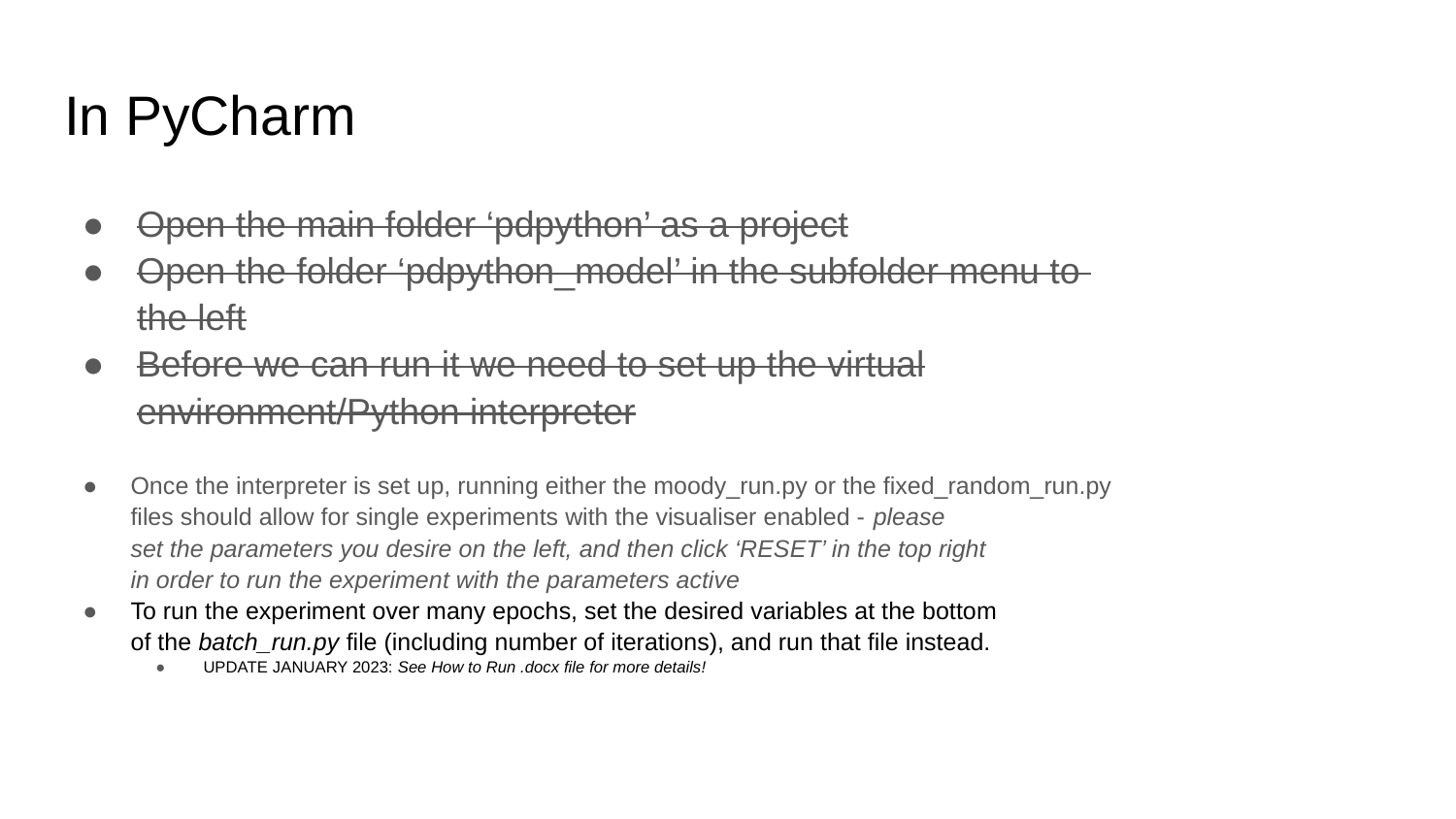

# In PyCharm
Open the main folder ‘pdpython’ as a project
Open the folder ‘pdpython_model’ in the subfolder menu to
the left
Before we can run it we need to set up the virtual
environment/Python interpreter
Once the interpreter is set up, running either the moody_run.py or the fixed_random_run.py
files should allow for single experiments with the visualiser enabled - please
set the parameters you desire on the left, and then click ‘RESET’ in the top right
in order to run the experiment with the parameters active
To run the experiment over many epochs, set the desired variables at the bottom
of the batch_run.py file (including number of iterations), and run that file instead.
UPDATE JANUARY 2023: See How to Run .docx file for more details!